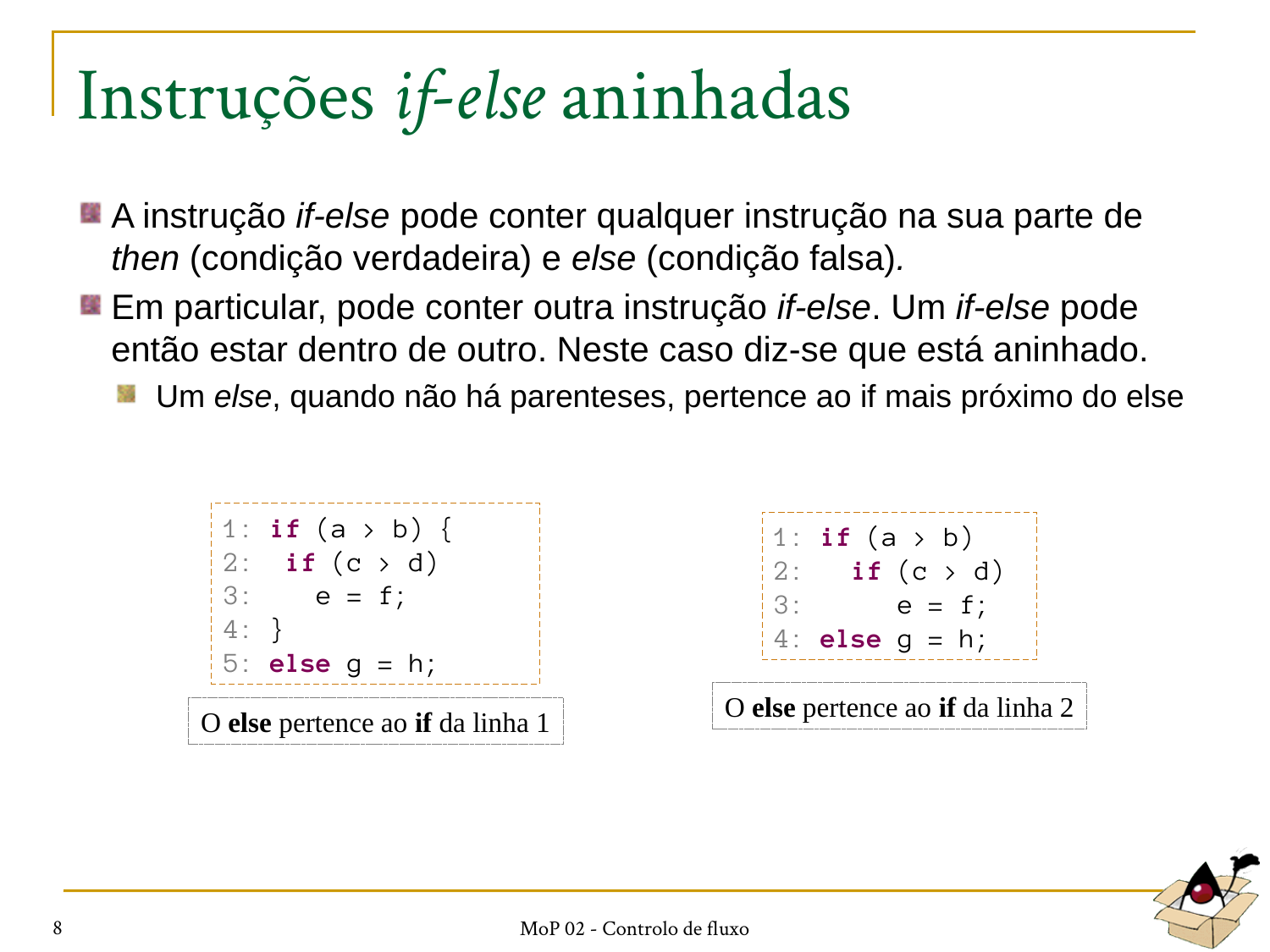

# Instruções if-else aninhadas
A instrução if-else pode conter qualquer instrução na sua parte de then (condição verdadeira) e else (condição falsa).
Em particular, pode conter outra instrução if-else. Um if-else pode então estar dentro de outro. Neste caso diz-se que está aninhado.
Um else, quando não há parenteses, pertence ao if mais próximo do else

1: if (a > b) {
2:  if (c > d)
3:    e = f;
4: }
5: else g = h;
1: if (a > b)
2:   if (c > d)
3:      e = f;
4: else g = h;
O else pertence ao if da linha 2
O else pertence ao if da linha 1
MoP 02 - Controlo de fluxo